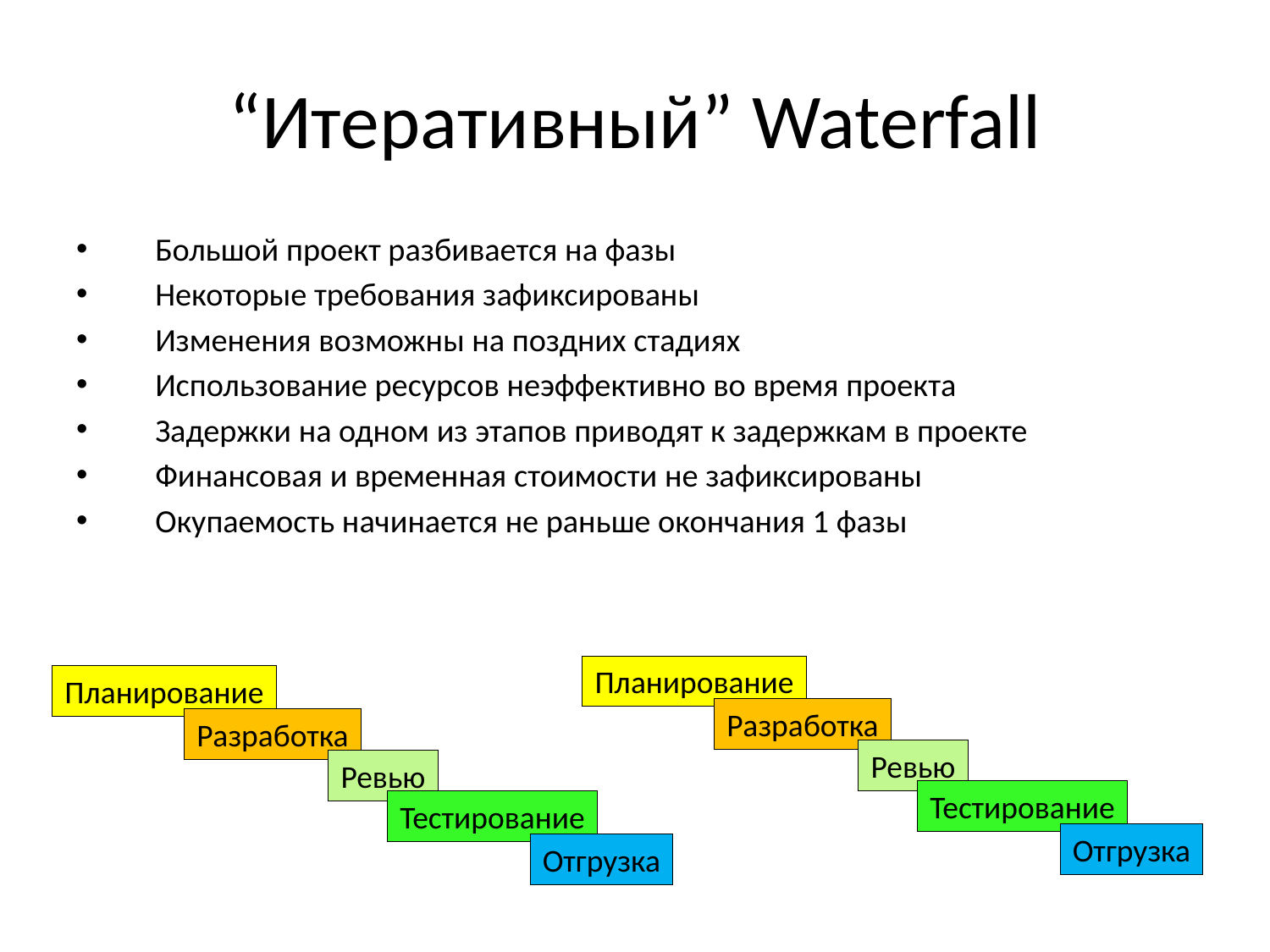

# “Итеративный” Waterfall
Большой проект разбивается на фазы
Некоторые требования зафиксированы
Изменения возможны на поздних стадиях
Использование ресурсов неэффективно во время проекта
Задержки на одном из этапов приводят к задержкам в проекте
Финансовая и временная стоимости не зафиксированы
Окупаемость начинается не раньше окончания 1 фазы

Планирование
Разработка
Ревью
Тестирование
Отгрузка
Планирование
Разработка
Ревью
Тестирование
Отгрузка